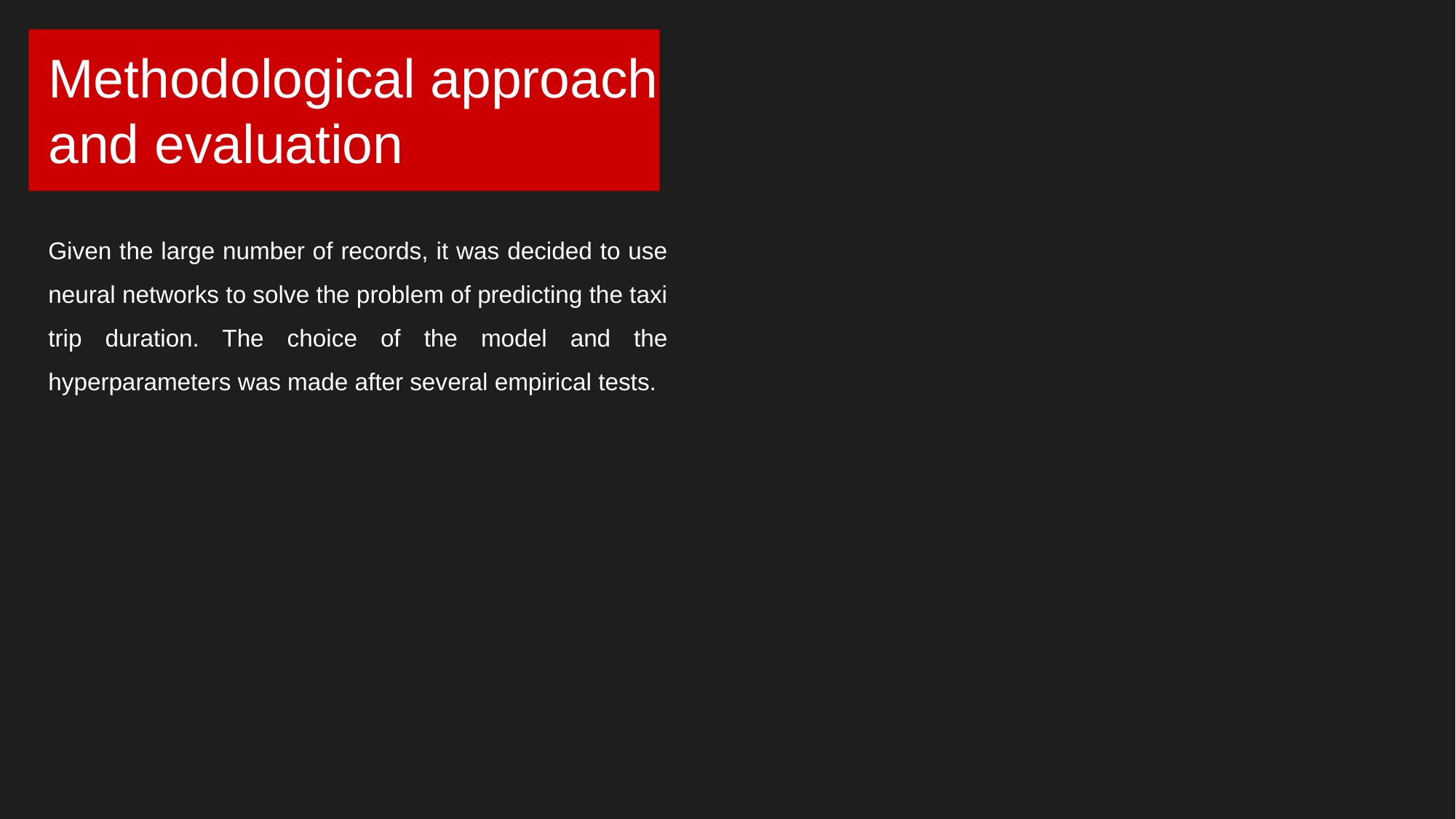

Methodological approach and evaluation

Given the large number of records, it was decided to use neural networks to solve the problem of predicting the taxi trip duration. The choice of the model and the hyperparameters was made after several empirical tests.